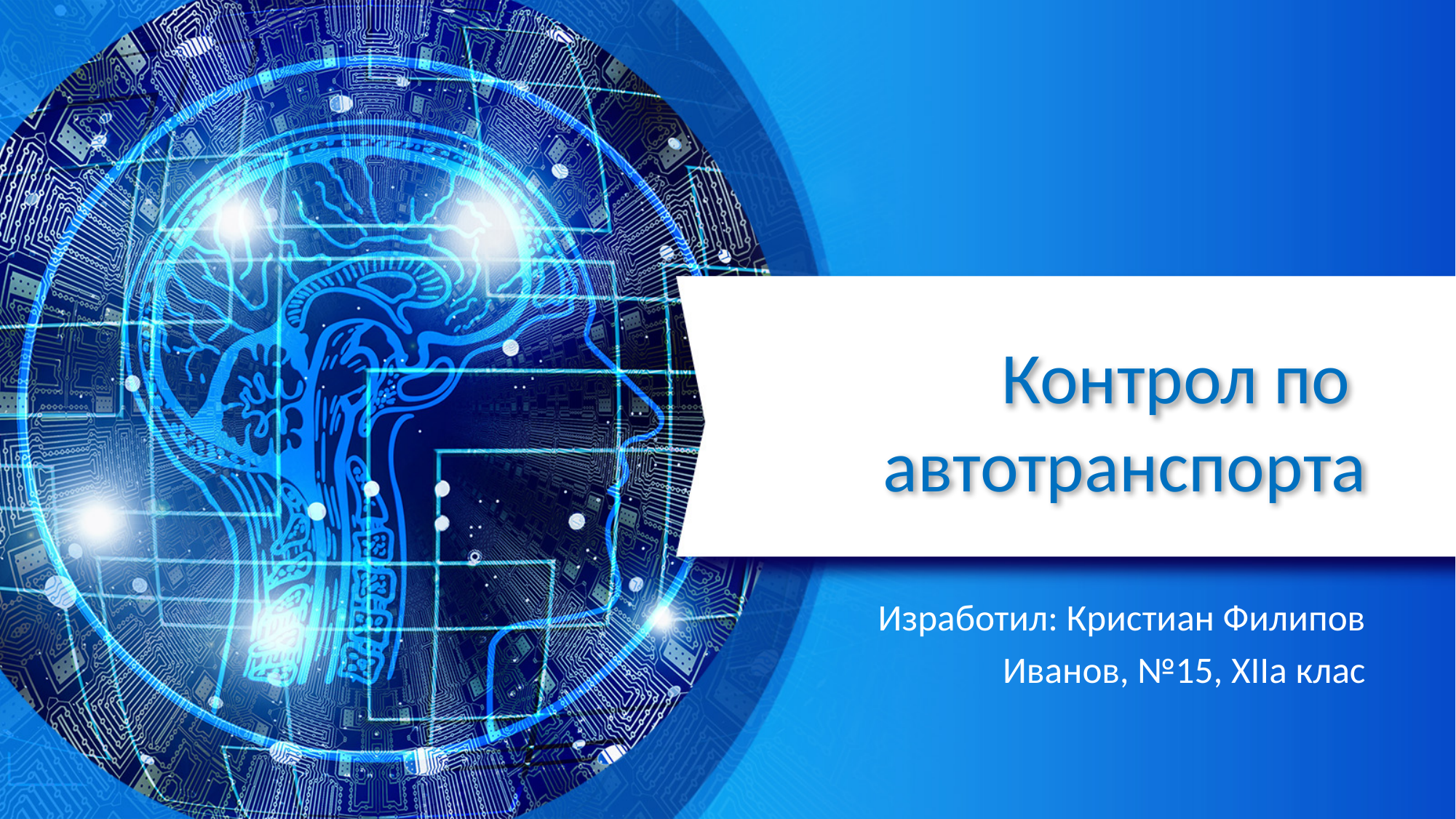

# Контрол по автотранспорта
Изработил: Кристиан Филипов
Иванов, №15, XIIa клас